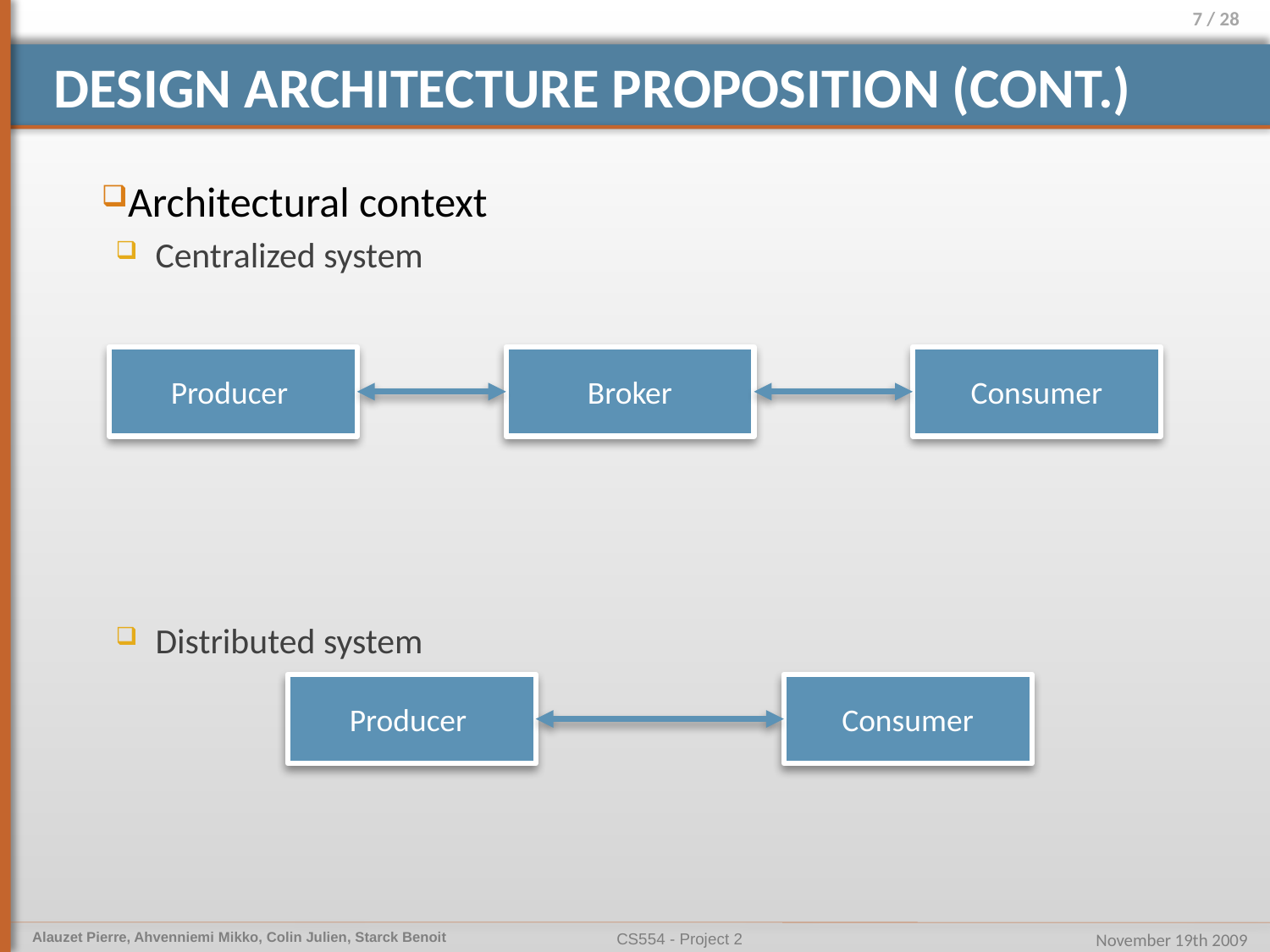

# Design architecture proposition (cont.)
Architectural context
Centralized system

Distributed system
Producer
Broker
Consumer
Producer
Consumer